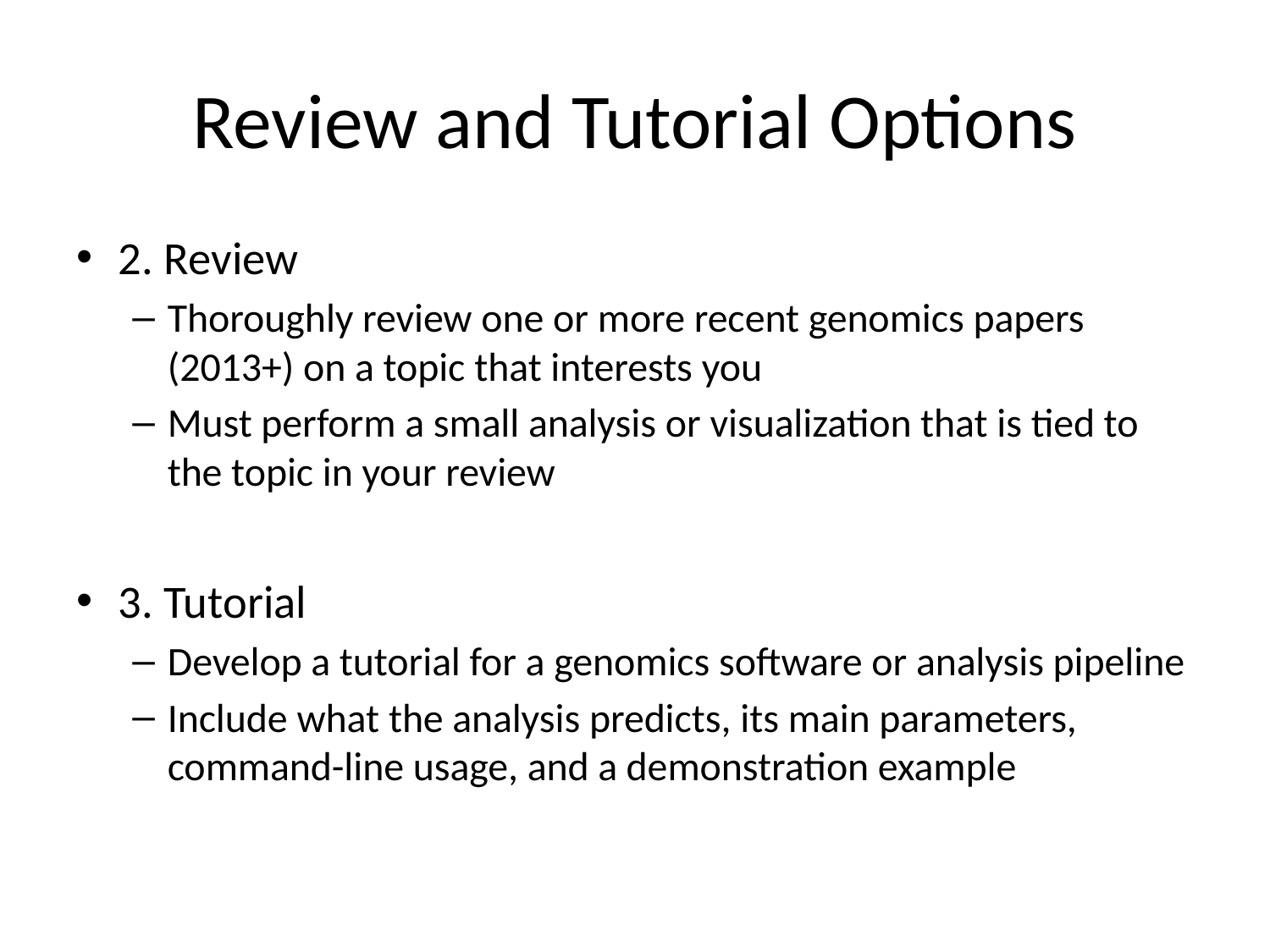

# Review and Tutorial Options
2. Review
Thoroughly review one or more recent genomics papers (2013+) on a topic that interests you
Must perform a small analysis or visualization that is tied to the topic in your review

3. Tutorial
Develop a tutorial for a genomics software or analysis pipeline
Include what the analysis predicts, its main parameters, command-line usage, and a demonstration example